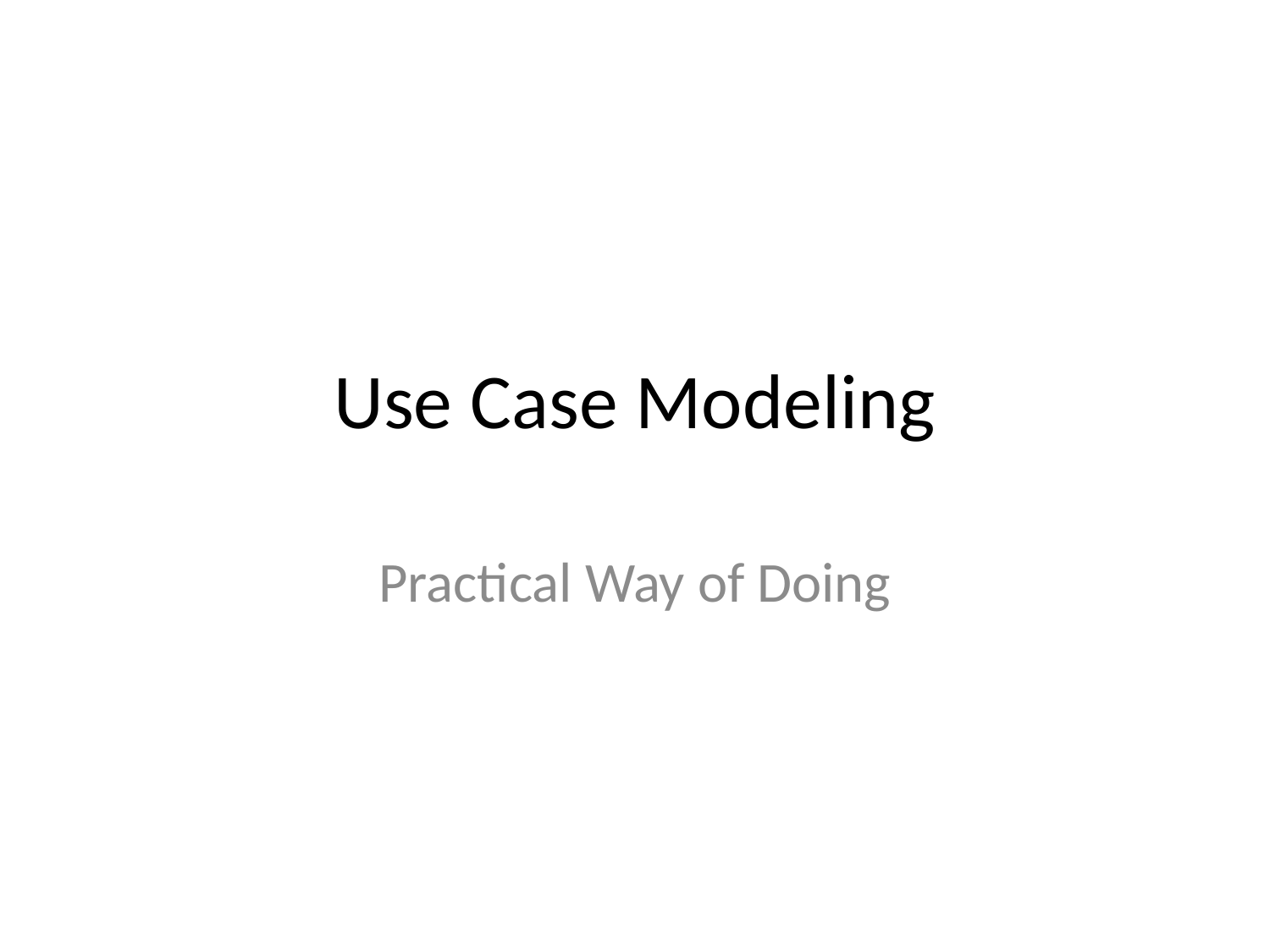

# Use Case Modeling
Practical Way of Doing